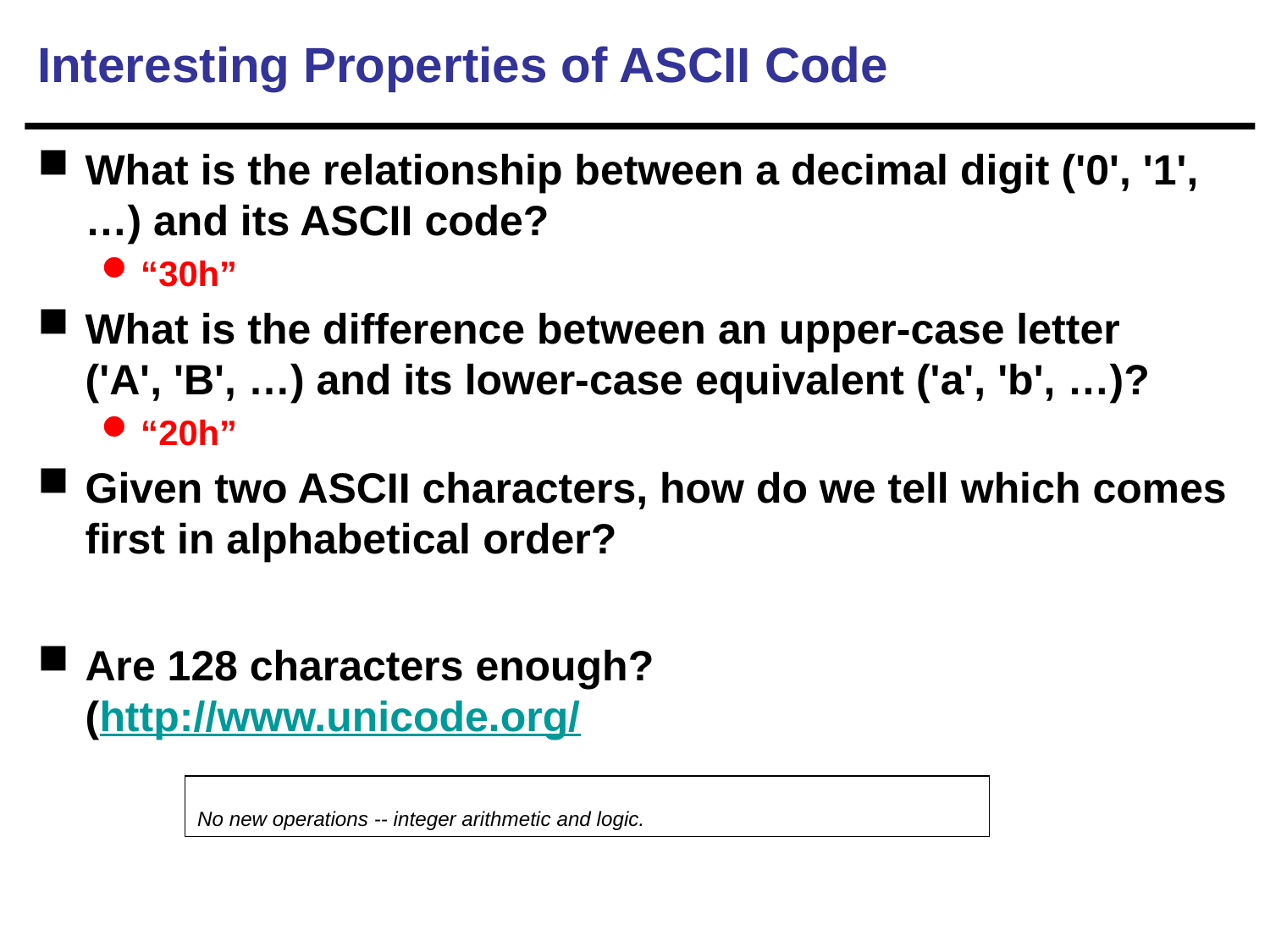

# Interesting Properties of ASCII Code
What is the relationship between a decimal digit ('0', '1', …) and its ASCII code?
“30h”
What is the difference between an upper-case letter
('A', 'B', …) and its lower-case equivalent ('a', 'b', …)?
“20h”
Given two ASCII characters, how do we tell which comes first in alphabetical order?

Are 128 characters enough?
(http://www.unicode.org/

No new operations -- integer arithmetic and logic.